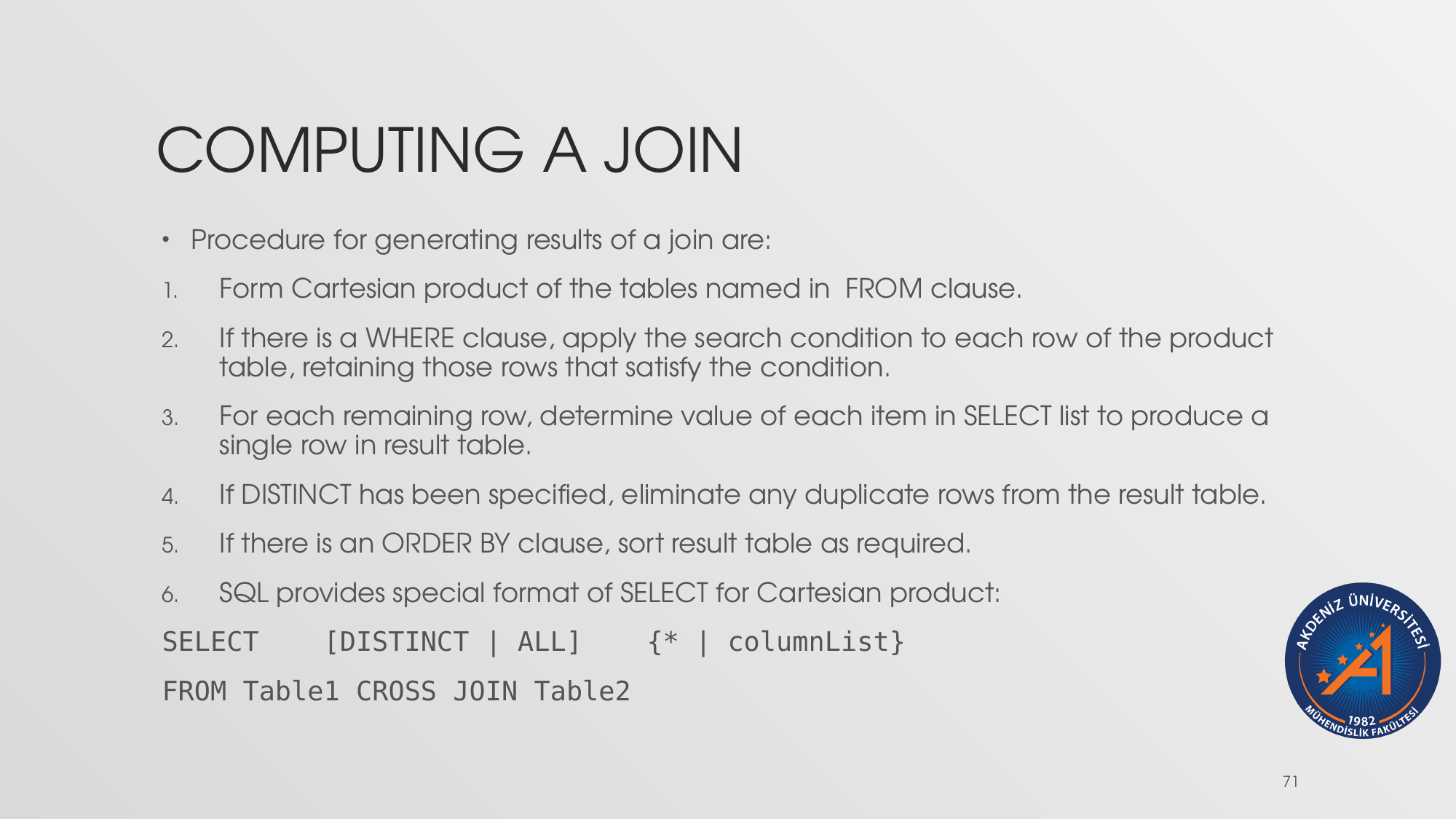

# Computing a Join
Procedure for generating results of a join are:
Form Cartesian product of the tables named in  FROM clause.
If there is a WHERE clause, apply the search condition to each row of the product table, retaining those rows that satisfy the condition.
For each remaining row, determine value of each item in SELECT list to produce a single row in result table.
If DISTINCT has been specified, eliminate any duplicate rows from the result table.
If there is an ORDER BY clause, sort result table as required.
SQL provides special format of SELECT for Cartesian product:
SELECT	[DISTINCT | ALL]	{* | columnList}
FROM Table1 CROSS JOIN Table2
71